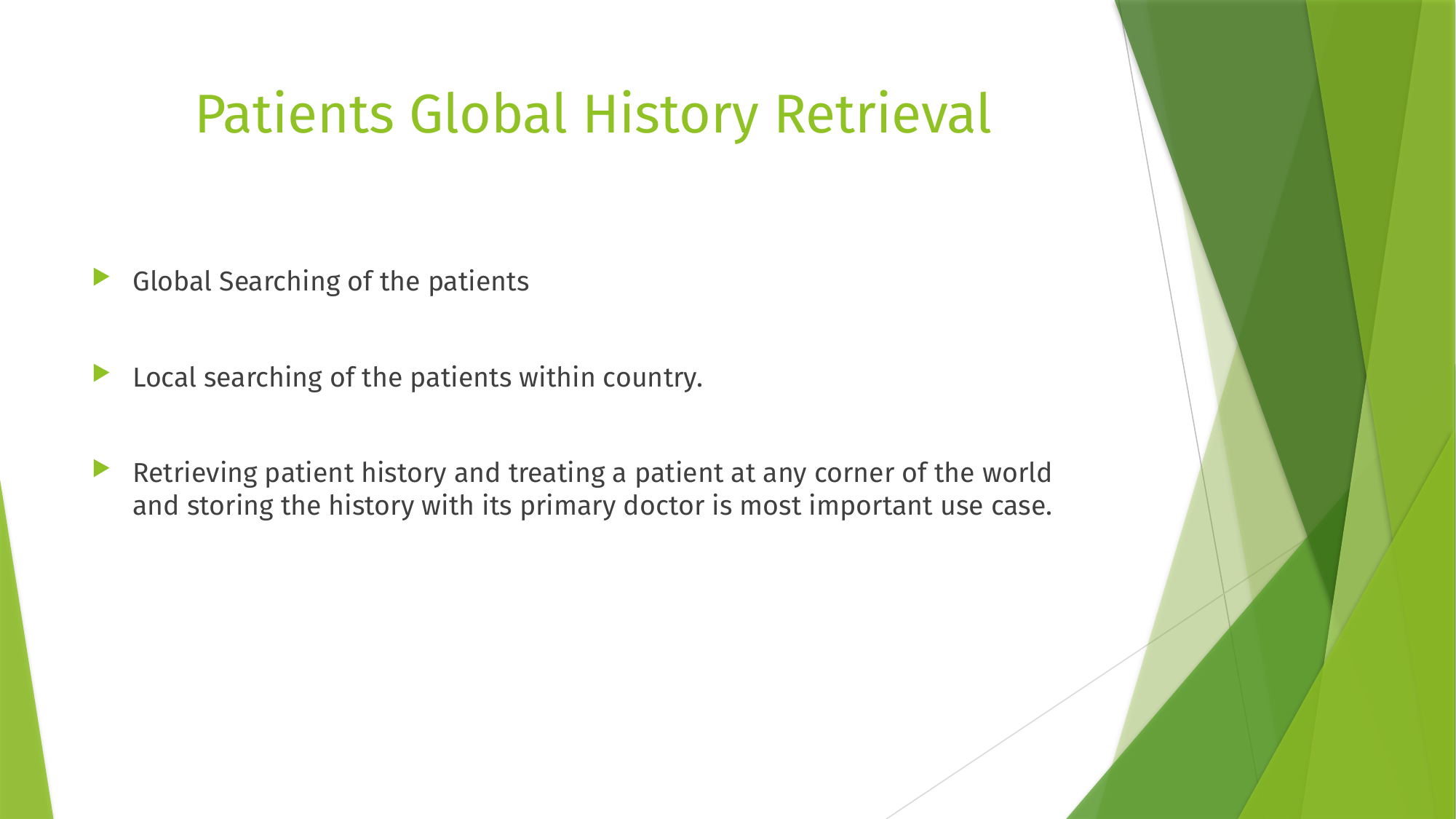

# Patients Global History Retrieval
Global Searching of the patients

Local searching of the patients within country.

Retrieving patient history and treating a patient at any corner of the world and storing the history with its primary doctor is most important use case.